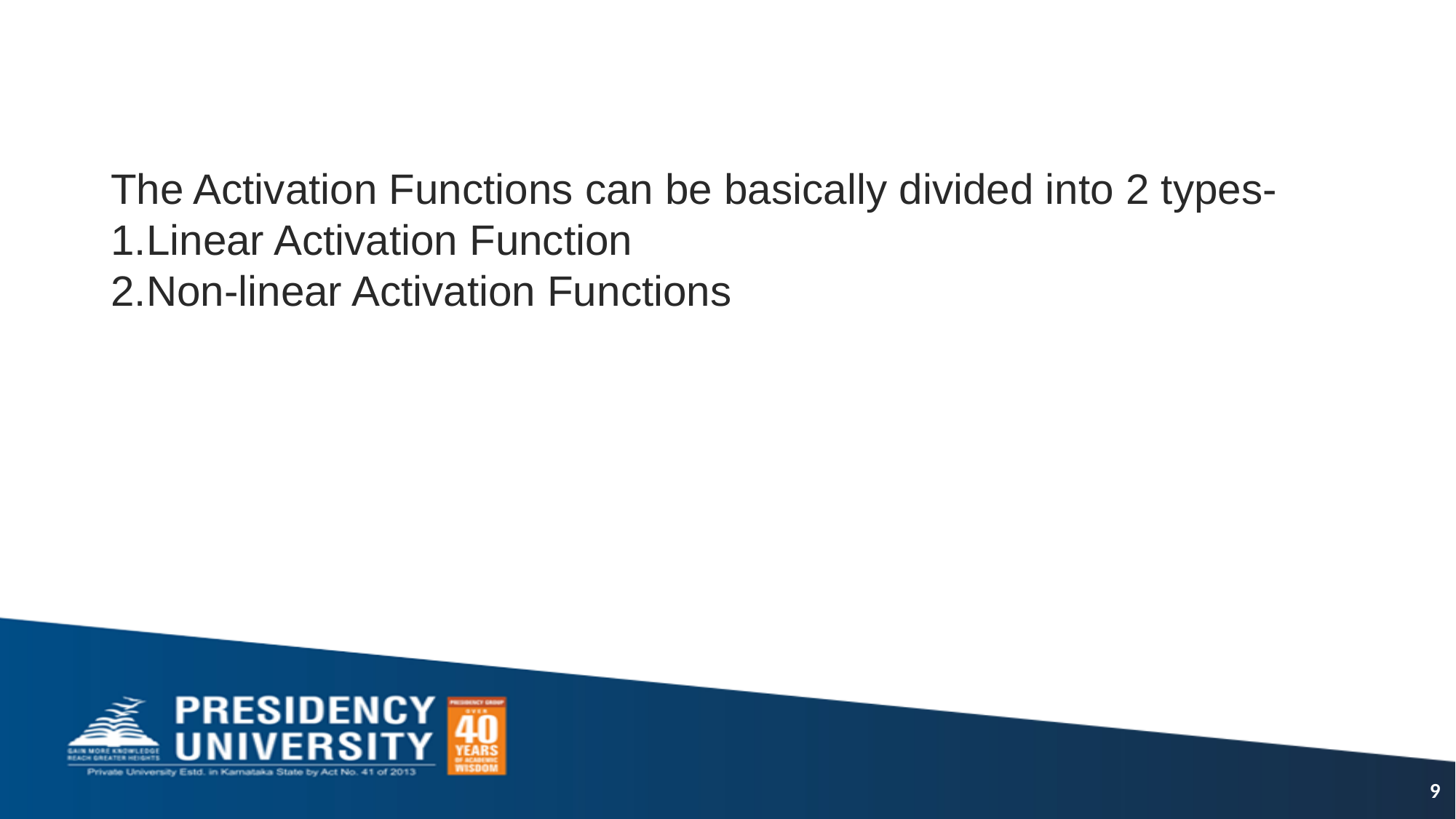

#
The Activation Functions can be basically divided into 2 types-
Linear Activation Function
Non-linear Activation Functions

9